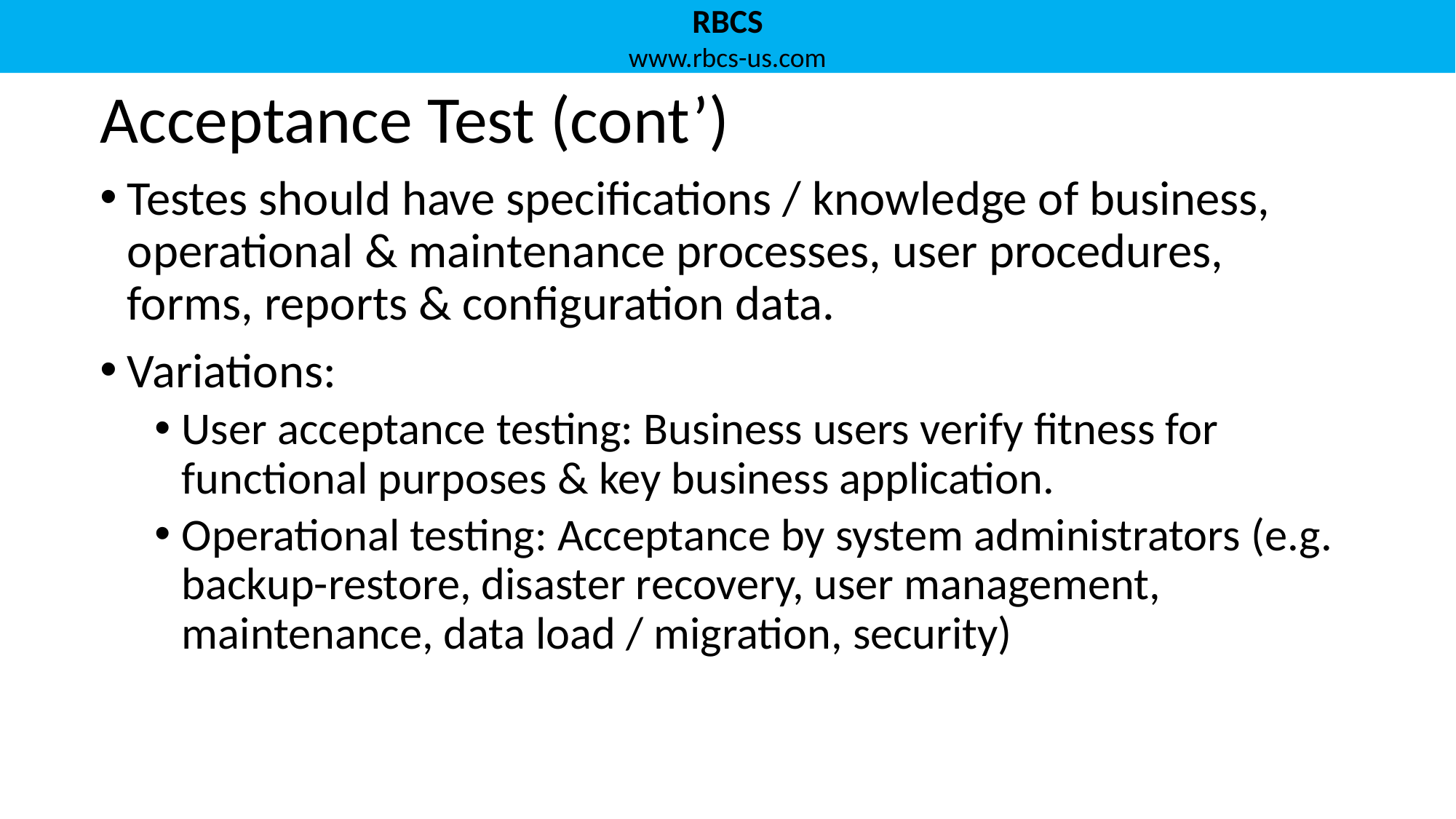

# Acceptance Test (cont’)
Testes should have specifications / knowledge of business, operational & maintenance processes, user procedures, forms, reports & configuration data.
Variations:
User acceptance testing: Business users verify fitness for functional purposes & key business application.
Operational testing: Acceptance by system administrators (e.g. backup-restore, disaster recovery, user management, maintenance, data load / migration, security)